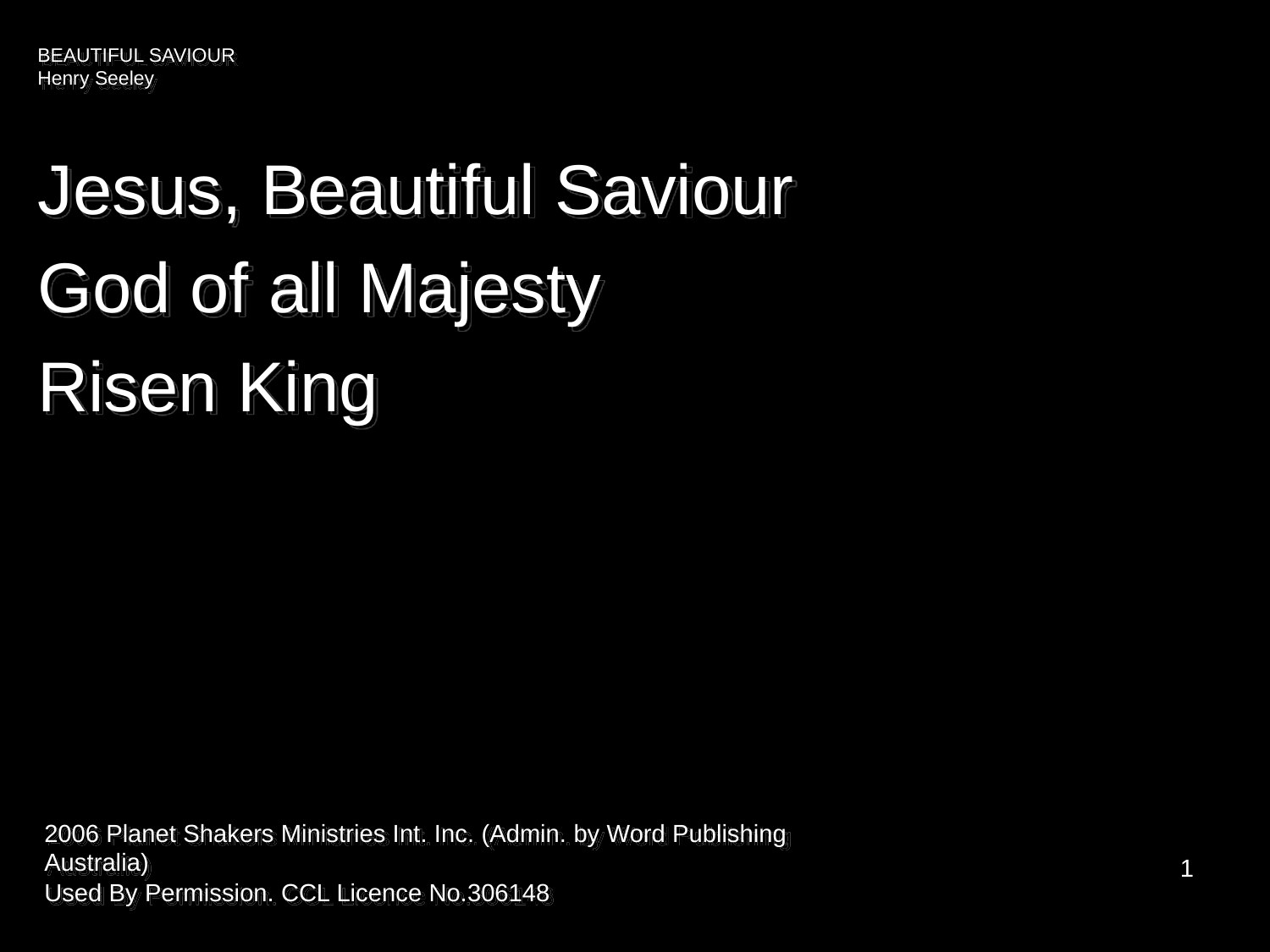

BEAUTIFUL SAVIOUR
Henry Seeley
Jesus, Beautiful Saviour
God of all Majesty
Risen King
2006 Planet Shakers Ministries Int. Inc. (Admin. by Word Publishing Australia)
Used By Permission. CCL Licence No.306148
1